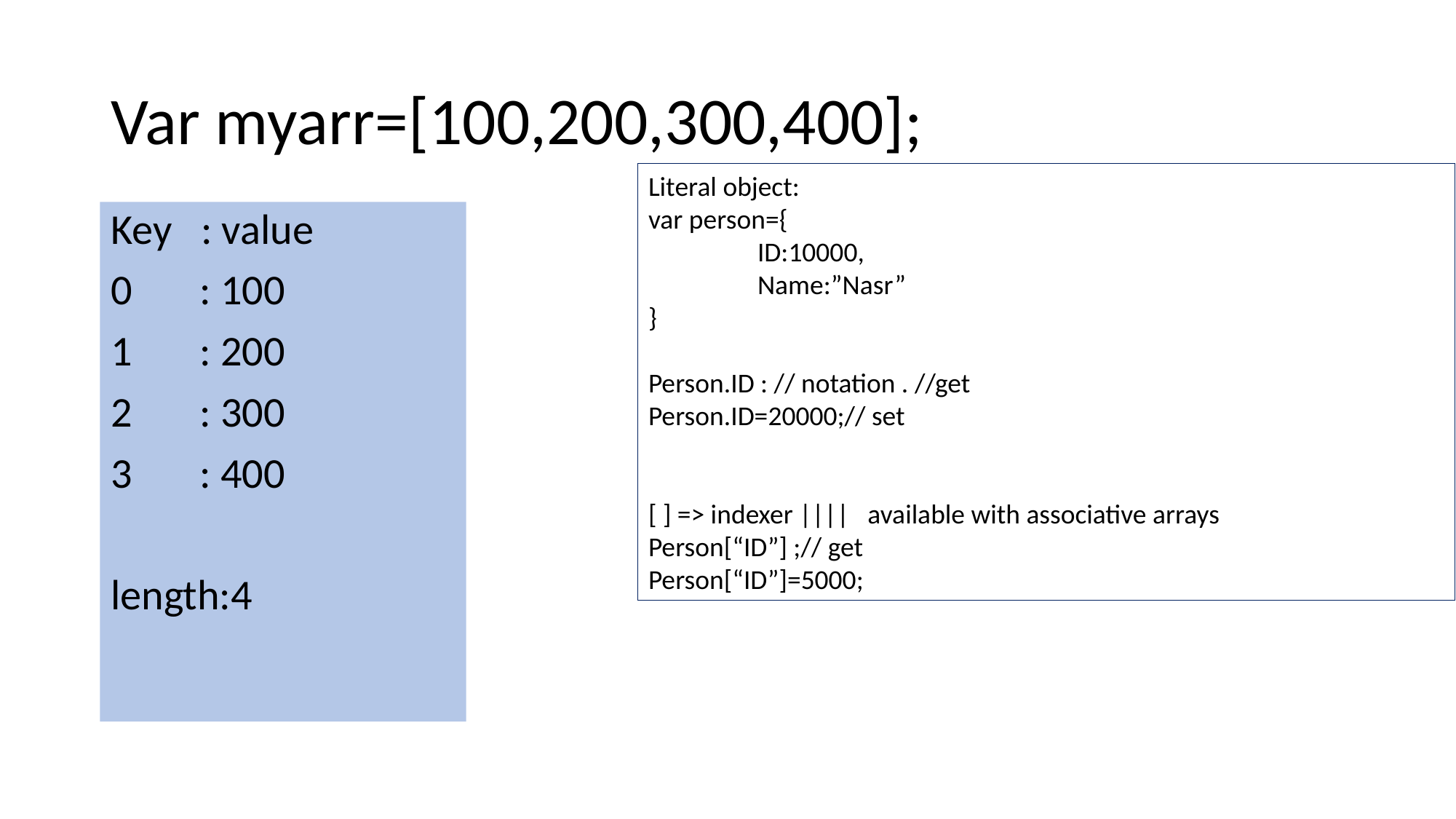

# Var myarr=[100,200,300,400];
Literal object:
var person={
	ID:10000,
	Name:”Nasr”
}

Person.ID : // notation . //get
Person.ID=20000;// set

[ ] => indexer ||||   available with associative arrays
Person[“ID”] ;// get
Person[“ID”]=5000;
Key   : value
0       : 100
1       : 200
2       : 300
3       : 400

length:4